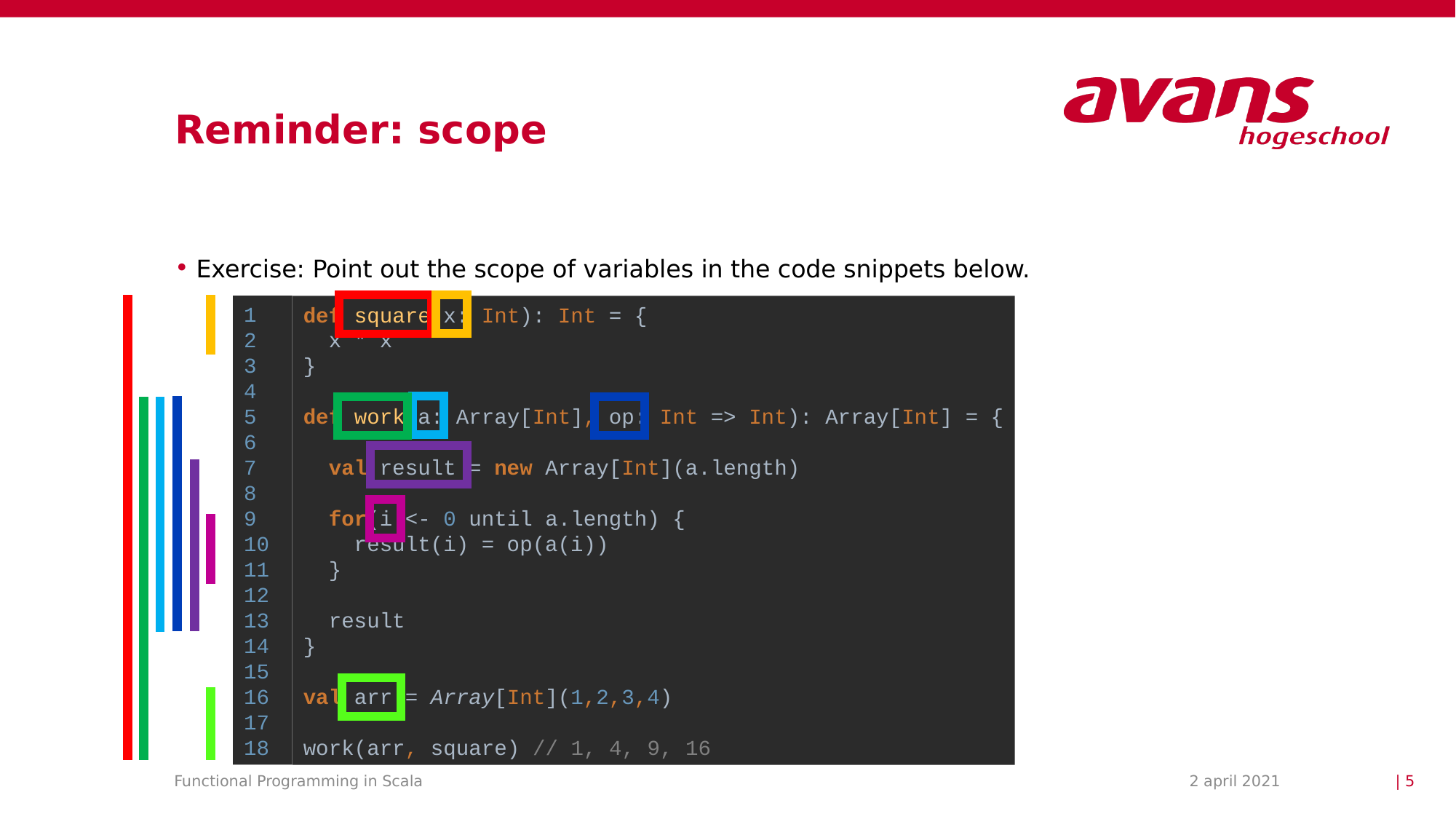

# Reminder: scope
Exercise: Point out the scope of variables in the code snippets below.

1
2
3
4
5
6
7
8
9
10
11
12
13
14
15
16
17
18
def square(x: Int): Int = {
  x * x
}
def work(a: Array[Int], op: Int => Int): Array[Int] = {
  val result = new Array[Int](a.length)
  for(i <- 0 until a.length) {
    result(i) = op(a(i))
  }
  result
}
val arr = Array[Int](1,2,3,4)
work(arr, square) // 1, 4, 9, 16

2 april 2021
| 5